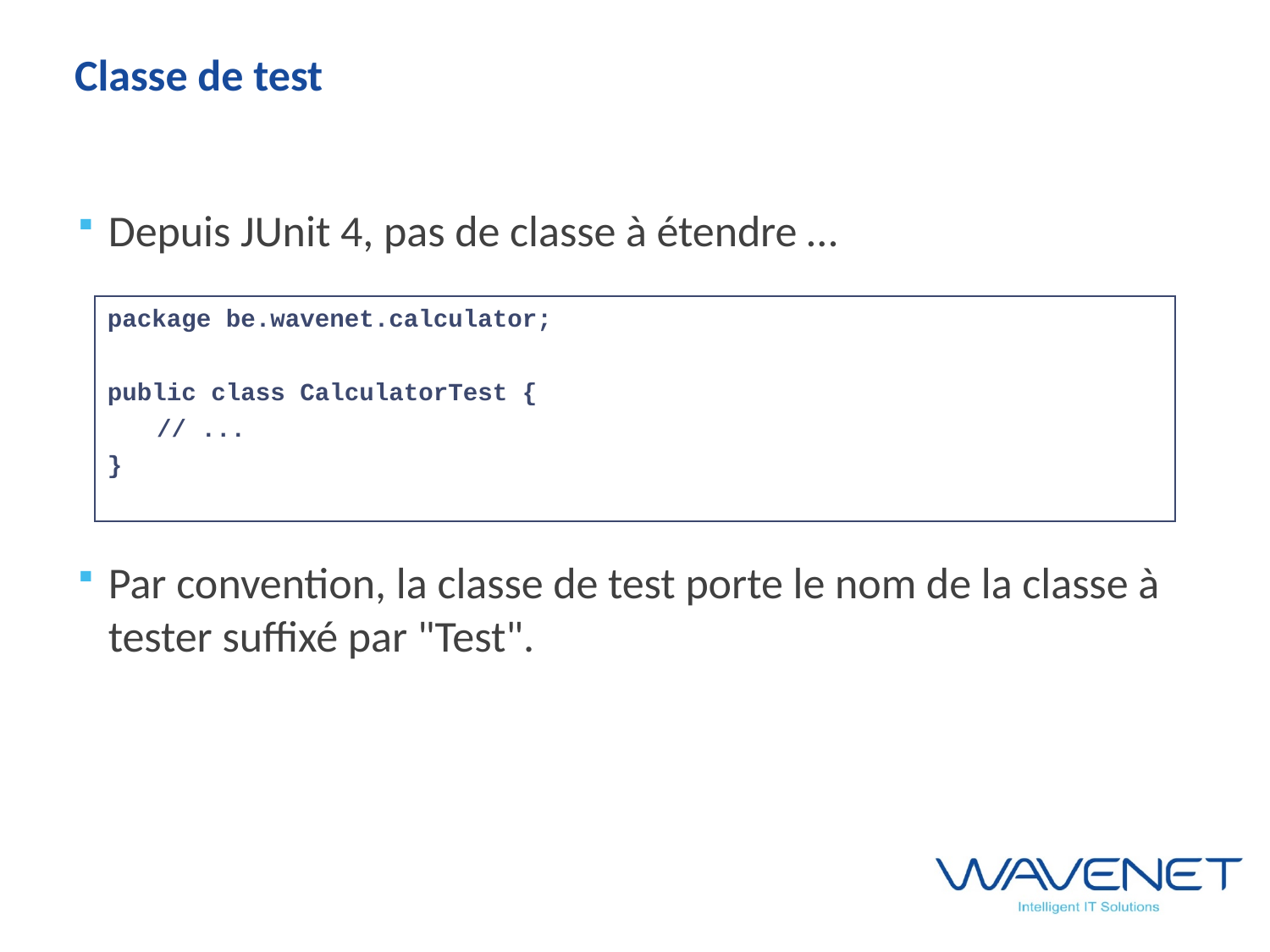

# Classe de test
Depuis JUnit 4, pas de classe à étendre …

Par convention, la classe de test porte le nom de la classe à tester suffixé par "Test".
package be.wavenet.calculator;

public class CalculatorTest {
	// ...
}